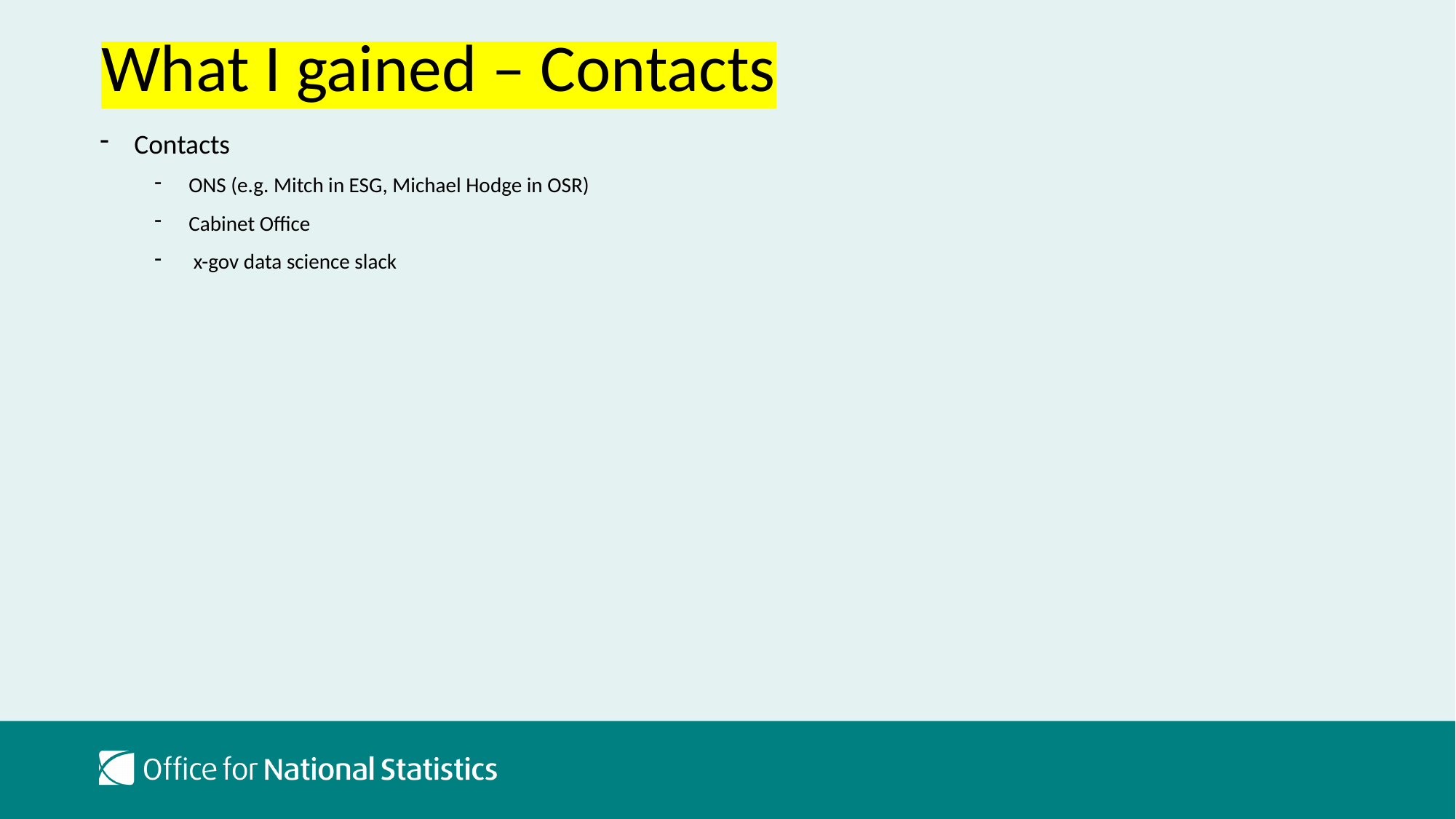

# What I gained – Contacts
Contacts
ONS (e.g. Mitch in ESG, Michael Hodge in OSR)
Cabinet Office
 x-gov data science slack